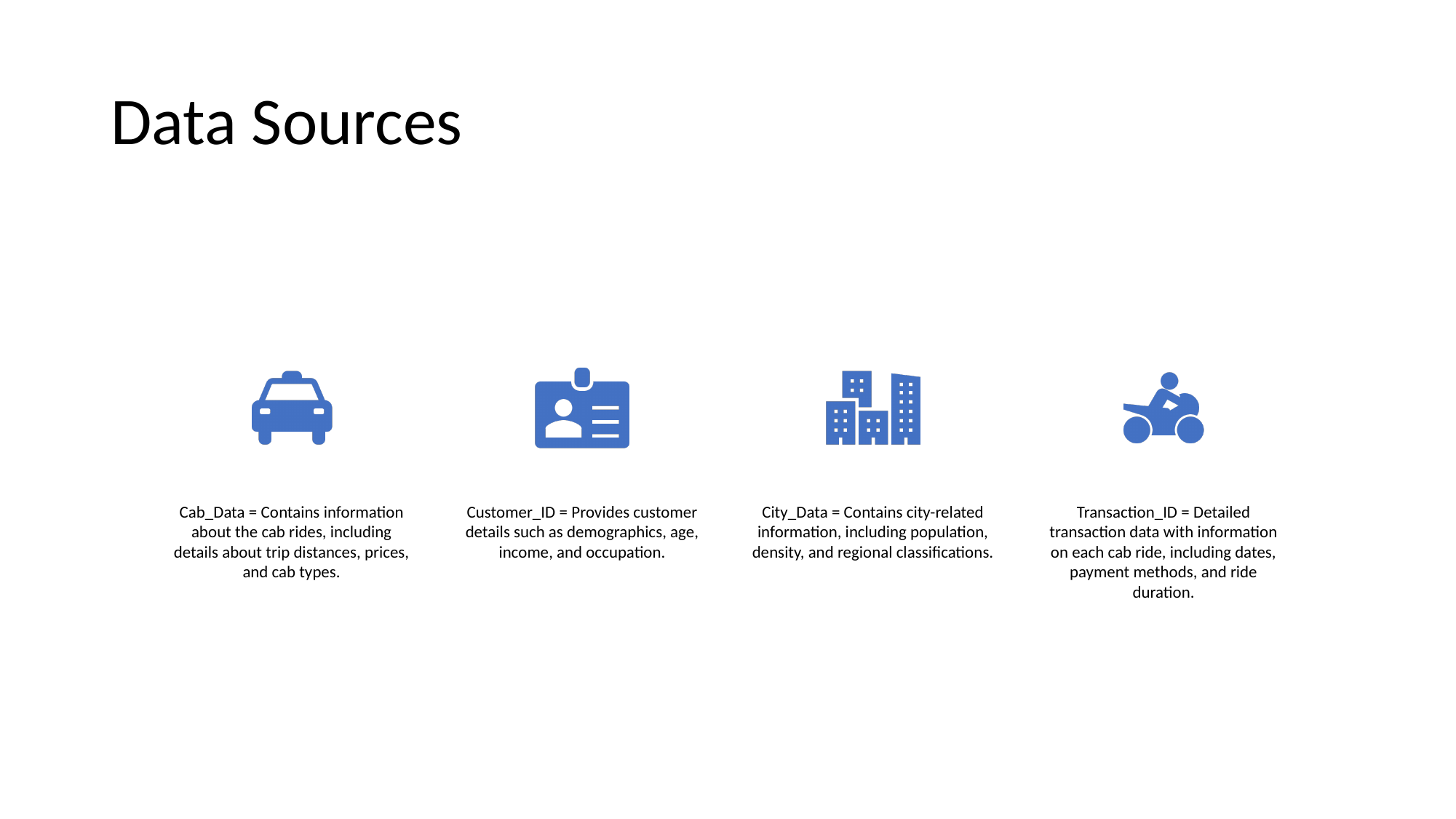

# Data Sources
Cab_Data = Contains information about the cab rides, including details about trip distances, prices, and cab types.
Customer_ID = Provides customer details such as demographics, age, income, and occupation.
City_Data = Contains city-related information, including population, density, and regional classifications.
Transaction_ID = Detailed transaction data with information on each cab ride, including dates, payment methods, and ride duration.